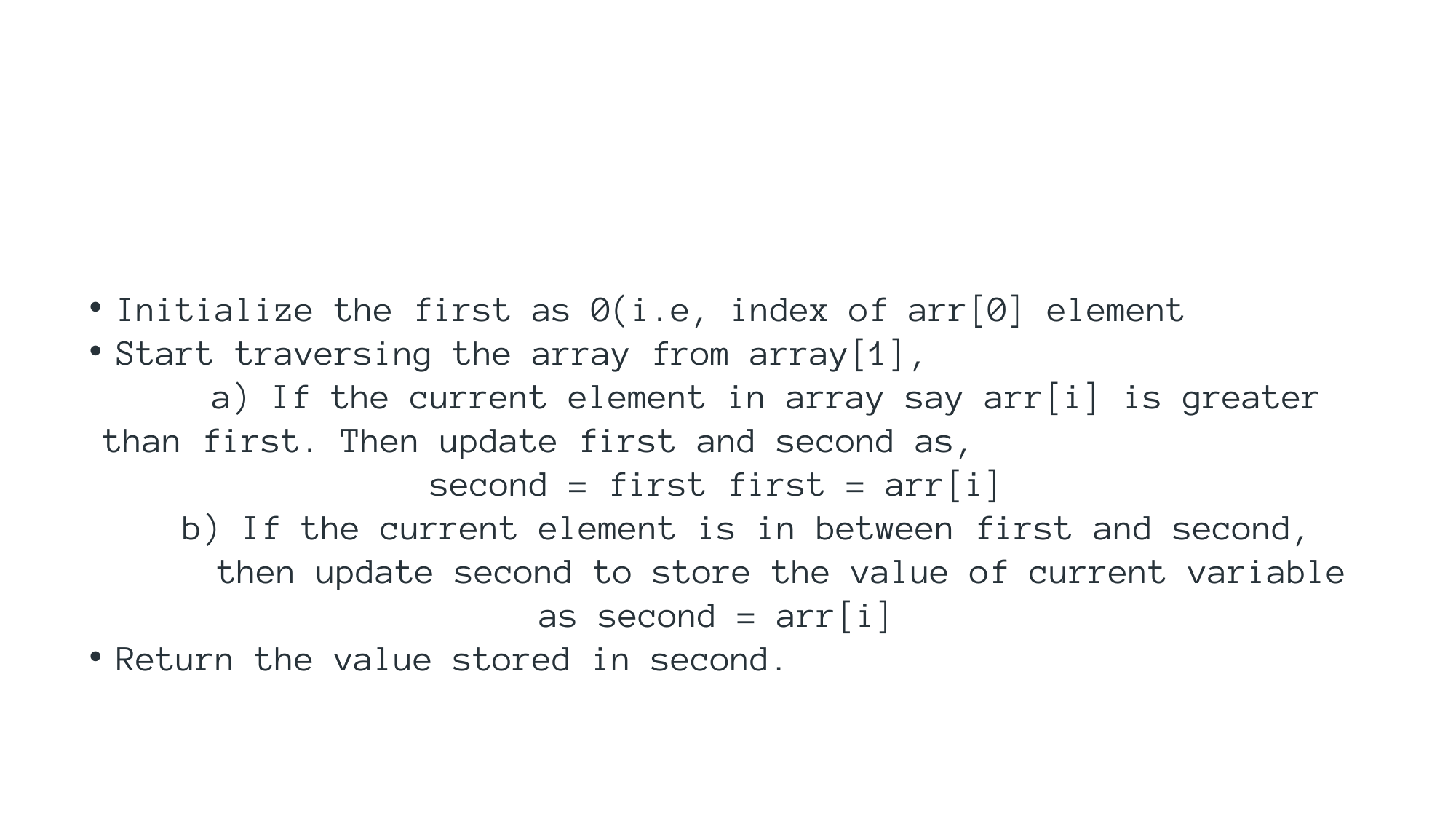

#
Initialize the first as 0(i.e, index of arr[0] element
Start traversing the array from array[1],
    a) If the current element in array say arr[i] is greater than first. Then update first and second as,                    second = first first = arr[i]
    b) If the current element is in between first and second,  	then update second to store the value of current variable as second = arr[i]
Return the value stored in second.